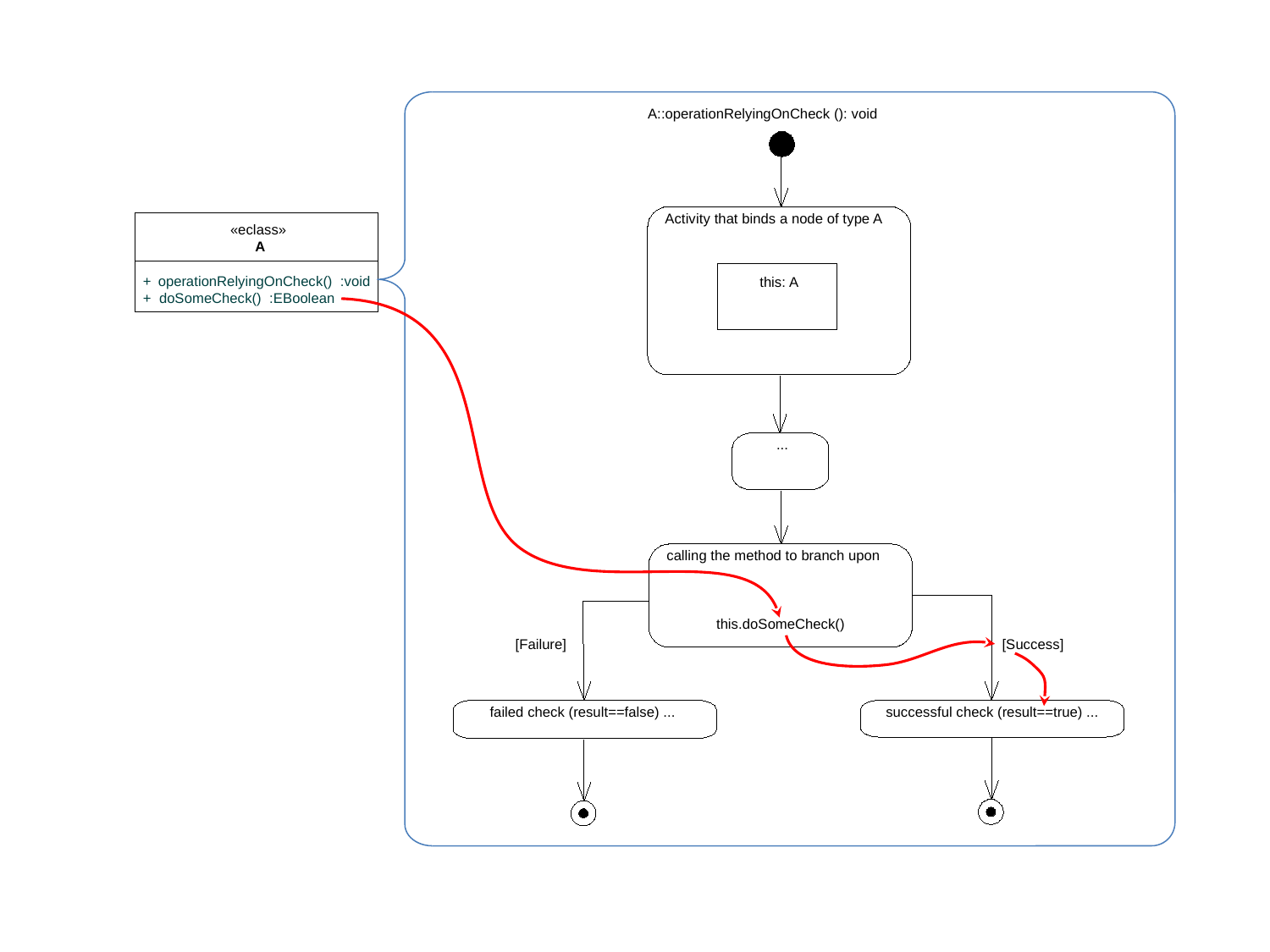

A::operationRelyingOnCheck (): void

Activity that binds a node of type A

this: A

...

calling the method to branch upon

this.doSomeCheck()
[Failure]
[Success]

failed check (result==false) ...
successful check (result==true) ...

«eclass»
A

+
operationRelyingOnCheck()  :void
+
doSomeCheck()  :EBoolean